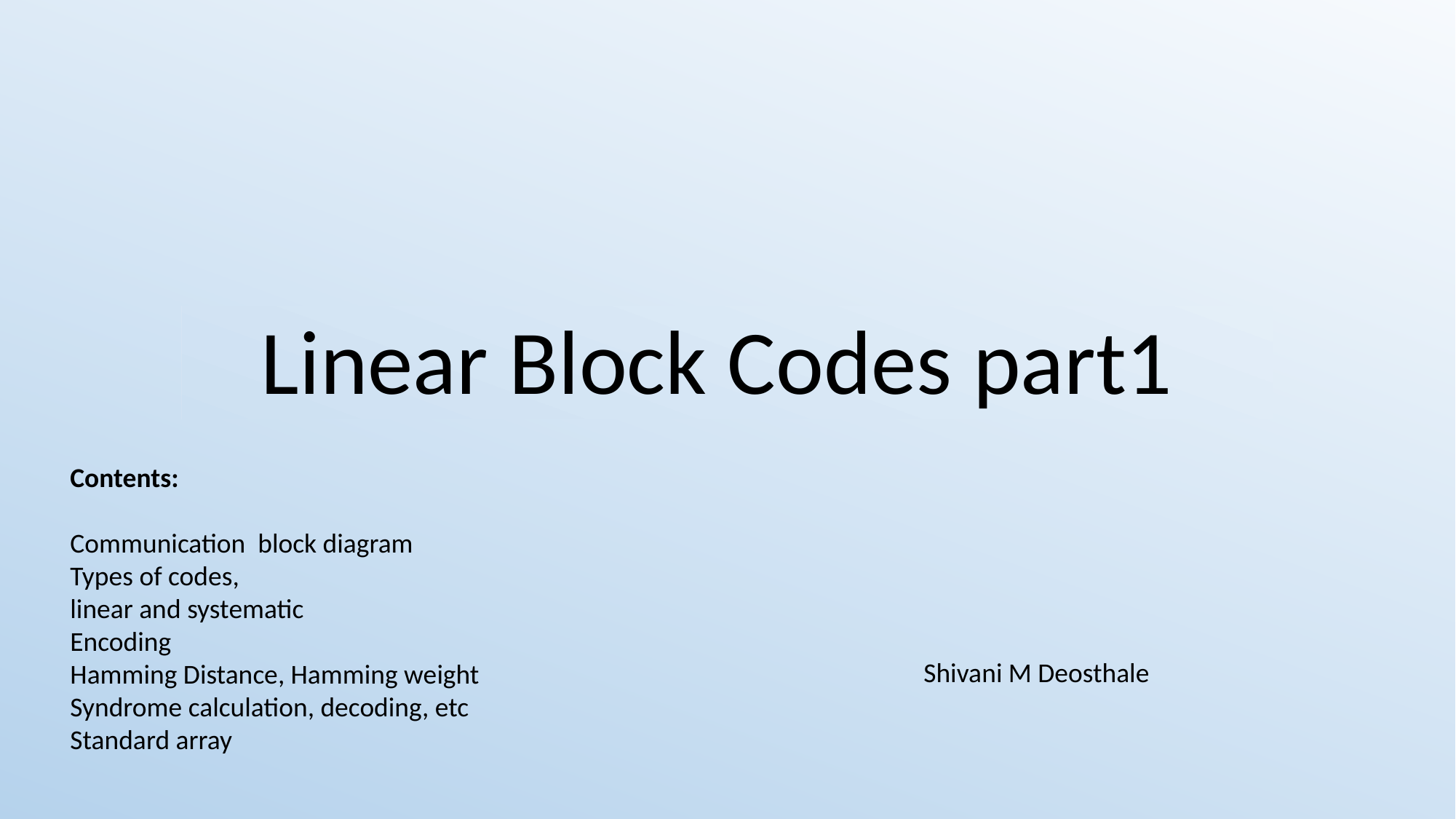

# Linear Block Codes part1
Contents:

Communication  block diagram
Types of codes,
linear and systematic
Encoding
Hamming Distance, Hamming weight
Syndrome calculation, decoding, etc
Standard array

Shivani M Deosthale